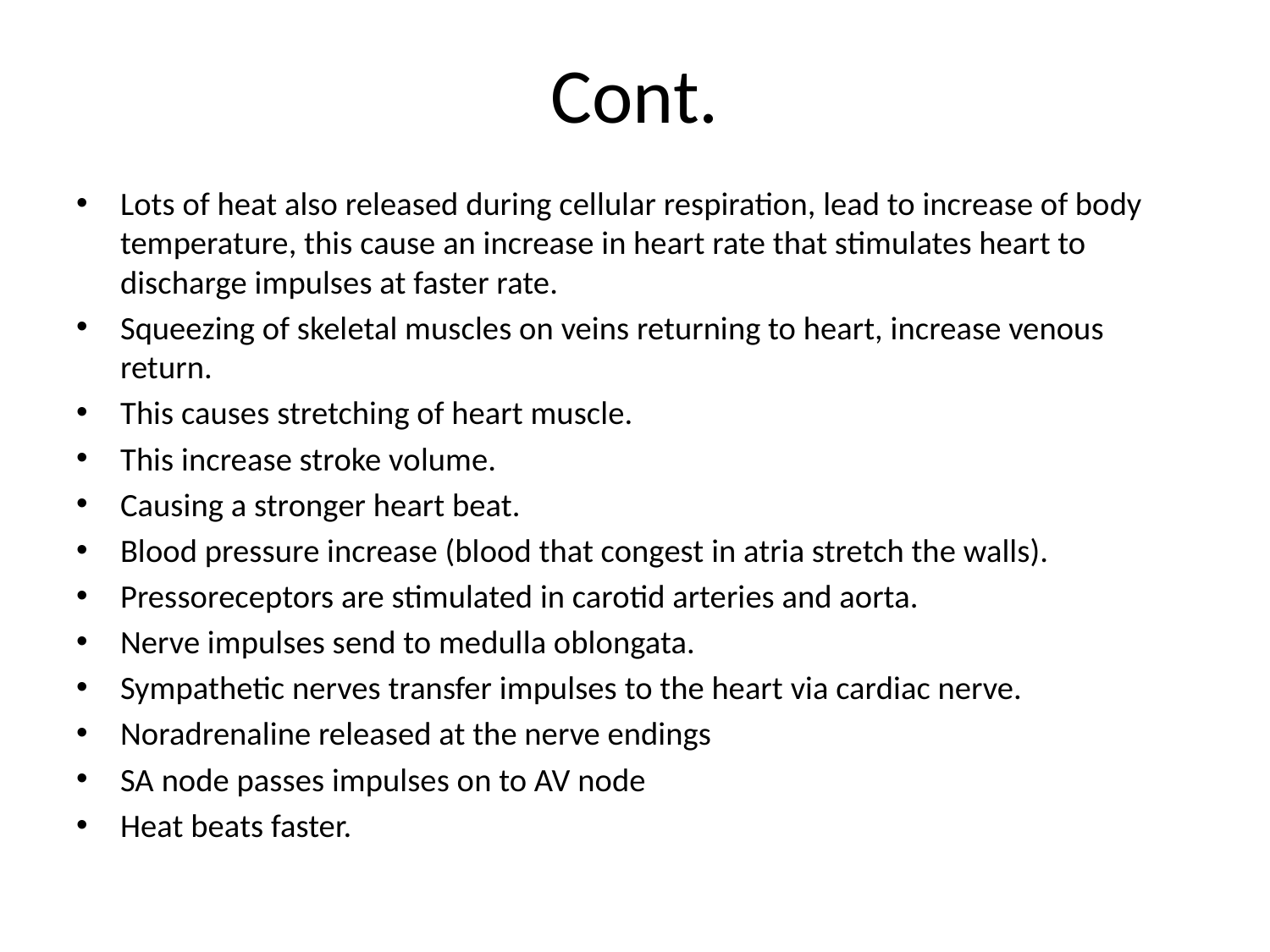

# Cont.
Lots of heat also released during cellular respiration, lead to increase of body temperature, this cause an increase in heart rate that stimulates heart to discharge impulses at faster rate.
Squeezing of skeletal muscles on veins returning to heart, increase venous return.
This causes stretching of heart muscle.
This increase stroke volume.
Causing a stronger heart beat.
Blood pressure increase (blood that congest in atria stretch the walls).
Pressoreceptors are stimulated in carotid arteries and aorta.
Nerve impulses send to medulla oblongata.
Sympathetic nerves transfer impulses to the heart via cardiac nerve.
Noradrenaline released at the nerve endings
SA node passes impulses on to AV node
Heat beats faster.